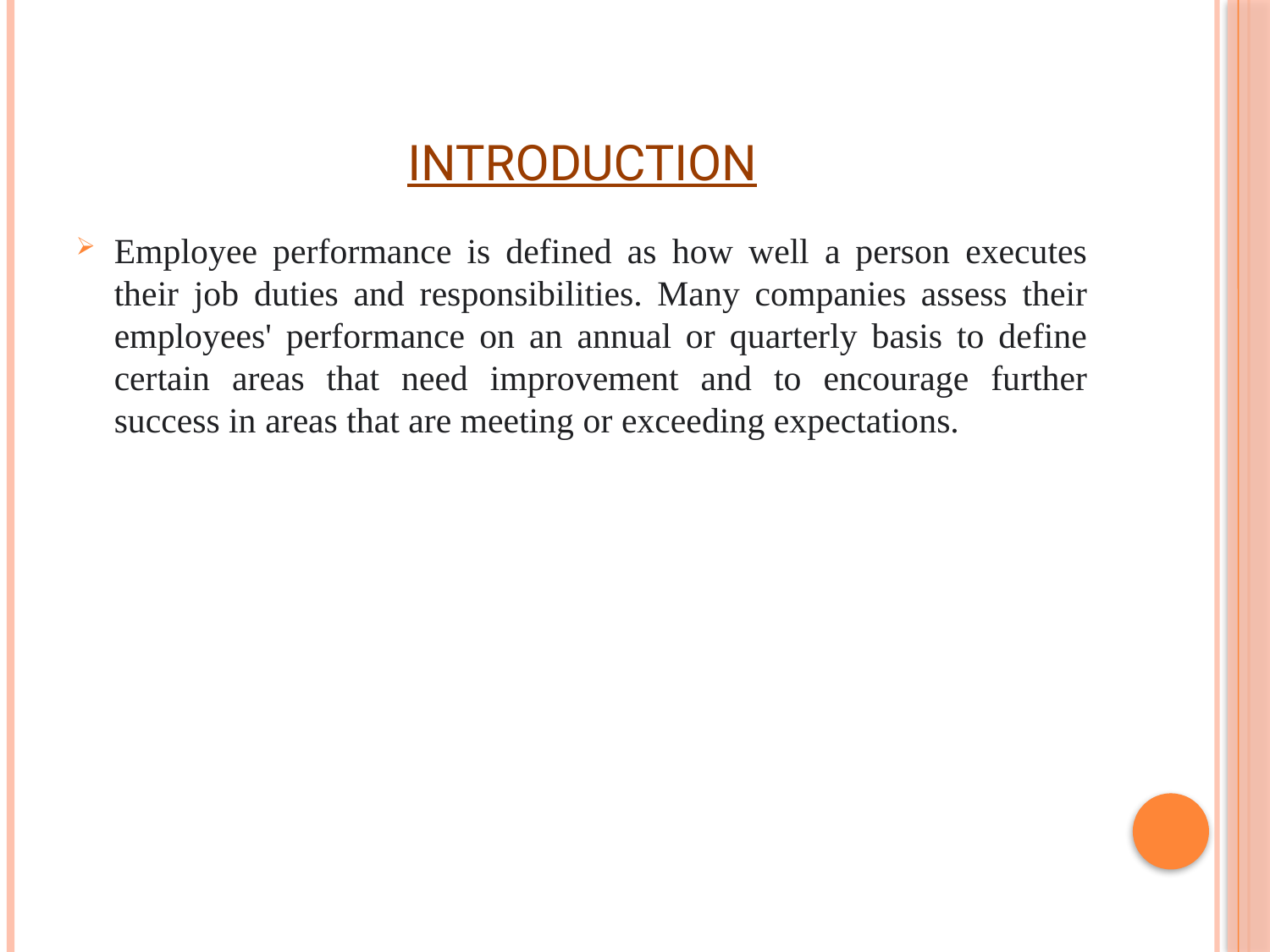

# INTRODUCTION
Employee performance is defined as how well a person executes their job duties and responsibilities. Many companies assess their employees' performance on an annual or quarterly basis to define certain areas that need improvement and to encourage further success in areas that are meeting or exceeding expectations.